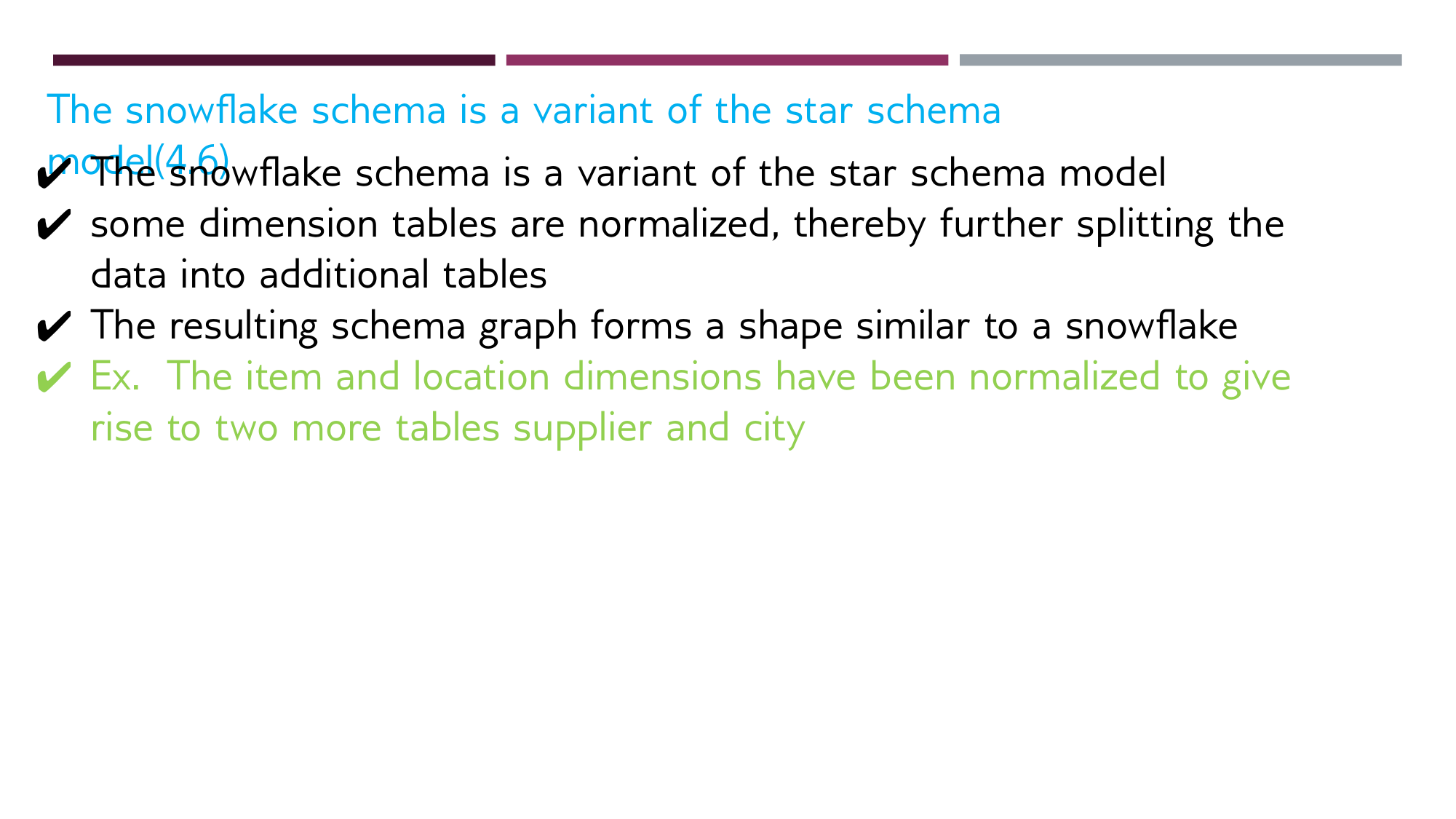

The snowflake schema is a variant of the star schema model(4.6)
The snowflake schema is a variant of the star schema model
some dimension tables are normalized, thereby further splitting the data into additional tables
The resulting schema graph forms a shape similar to a snowflake
Ex.  The item and location dimensions have been normalized to give  rise to two more tables supplier and city